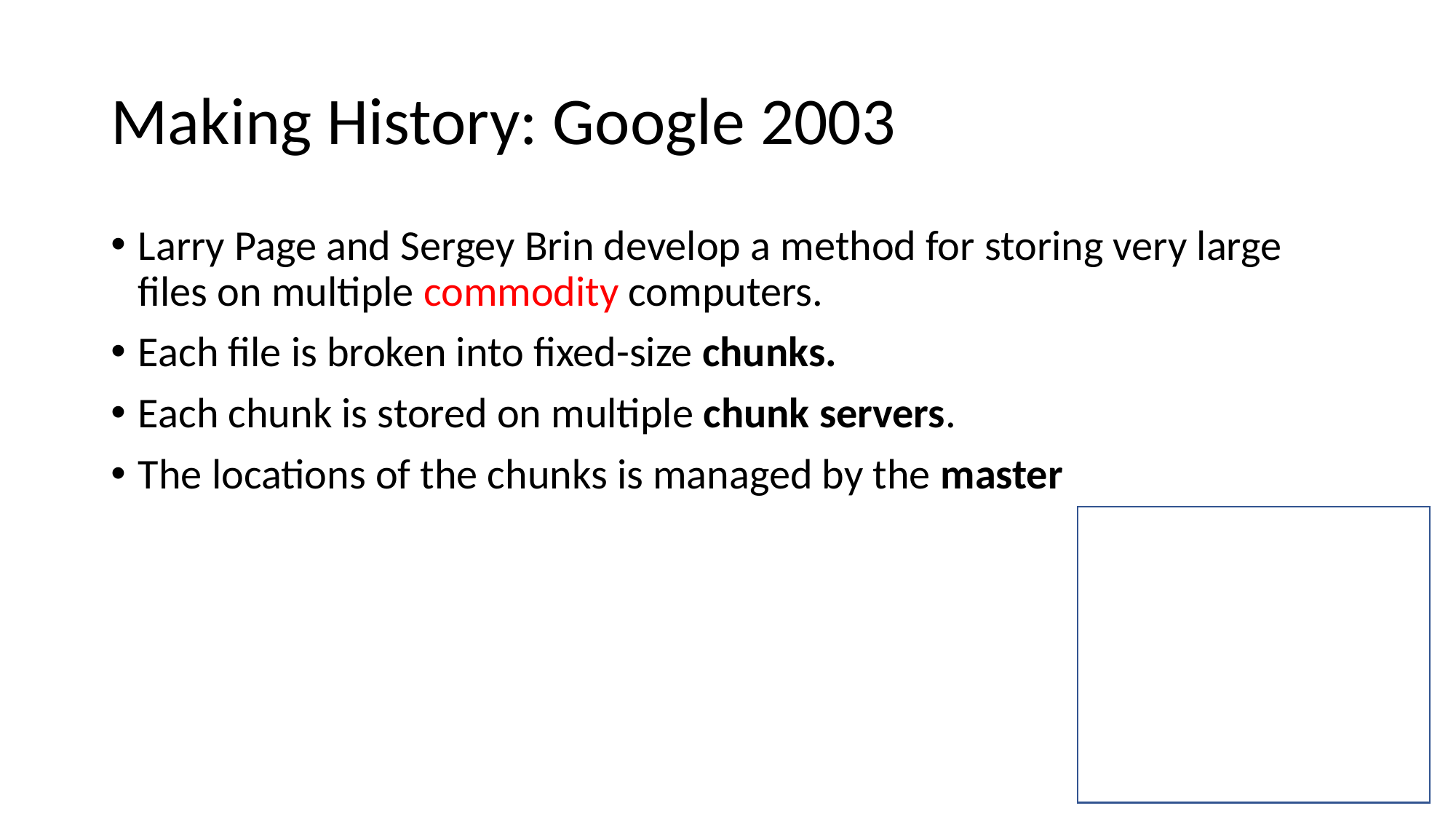

# Making History: Google 2003
Larry Page and Sergey Brin develop a method for storing very large files on multiple commodity computers.
Each file is broken into fixed-size chunks.
Each chunk is stored on multiple chunk servers.
The locations of the chunks is managed by the master